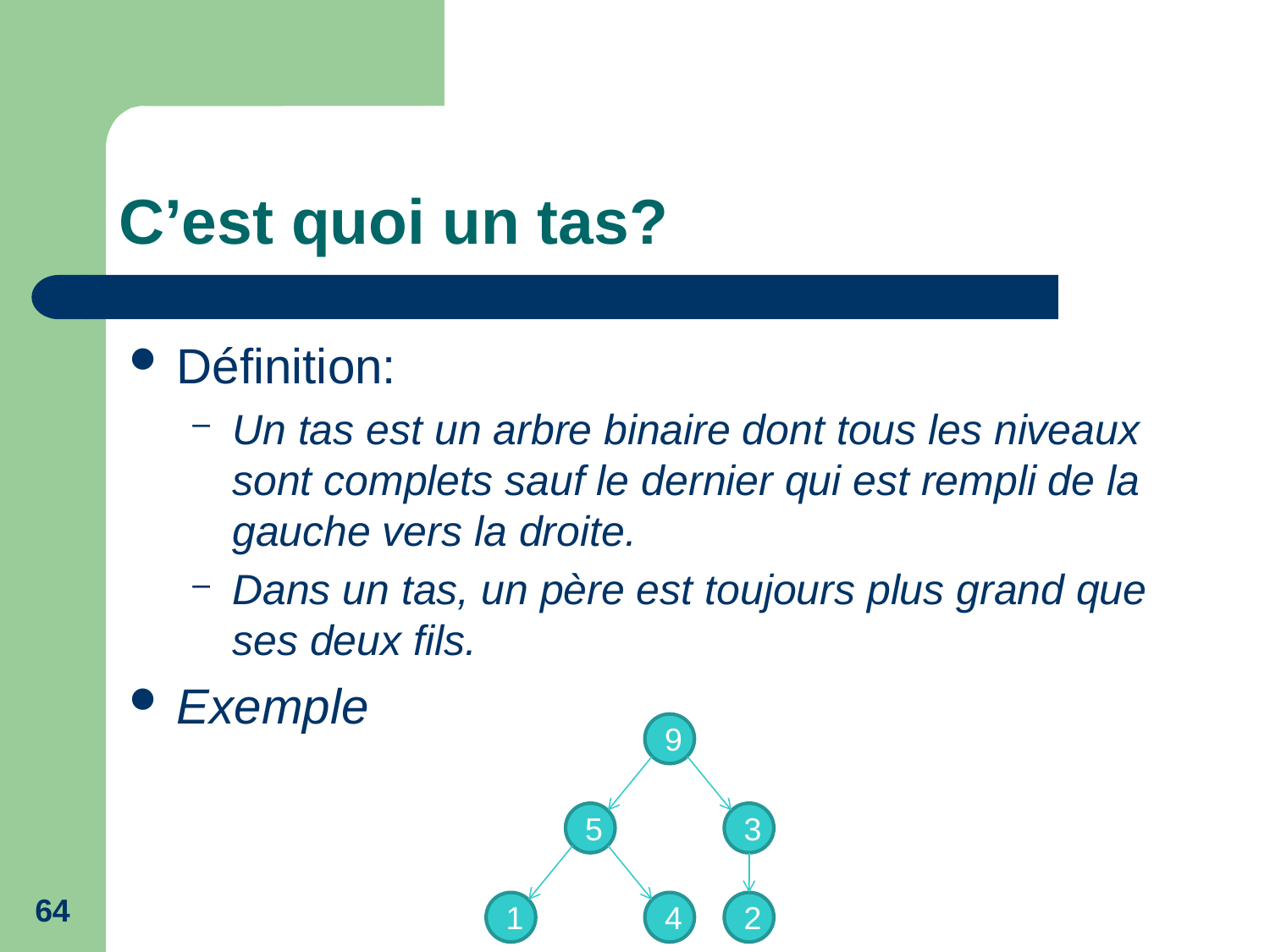

# C’est quoi un tas?
Définition:
Un tas est un arbre binaire dont tous les niveaux sont complets sauf le dernier qui est rempli de la gauche vers la droite.
Dans un tas, un père est toujours plus grand que ses deux fils.
Exemple
9
5
3
64
1
4
2